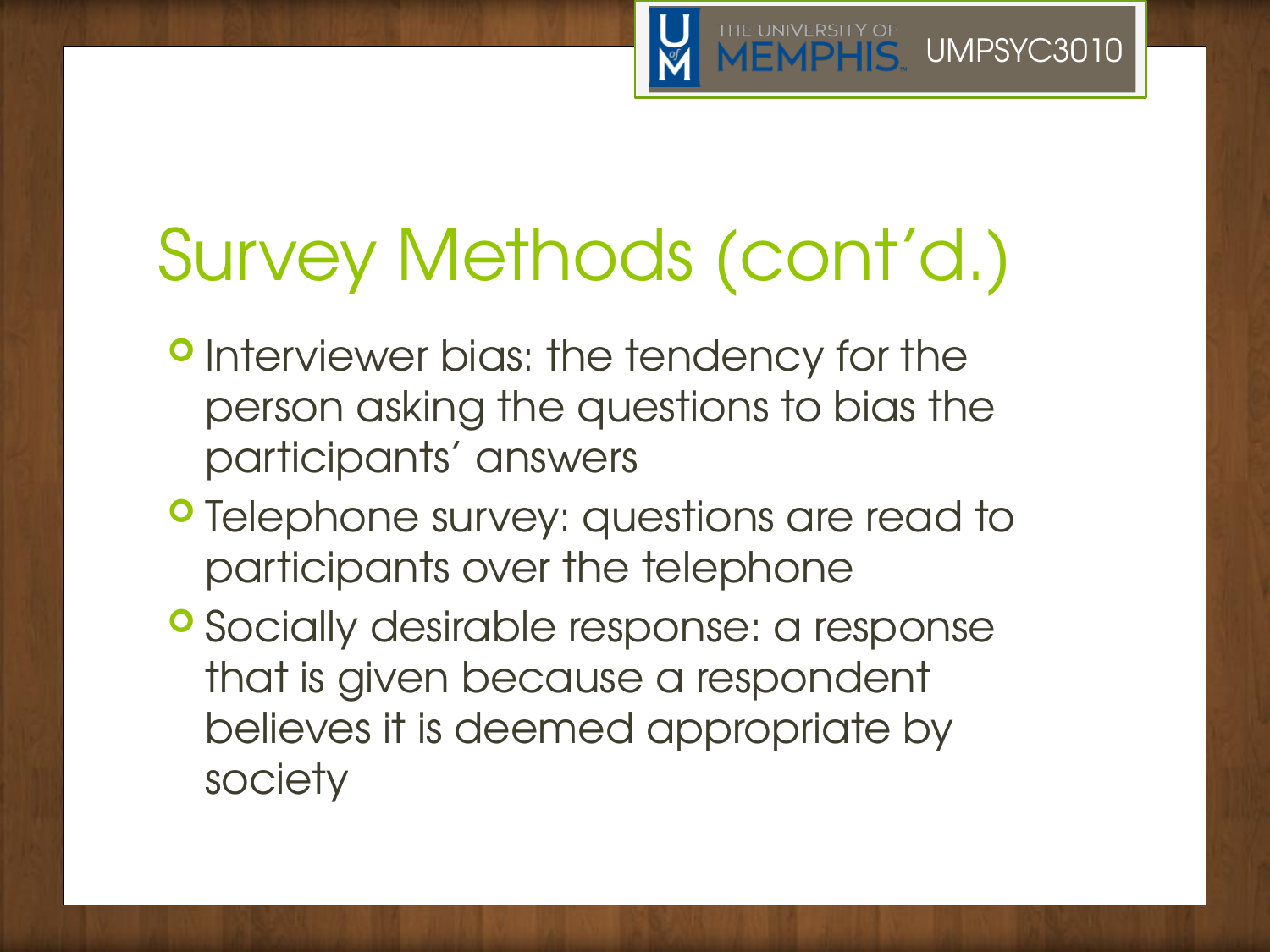

# Survey Methods (cont’d.)
Interviewer bias: the tendency for the person asking the questions to bias the participants’ answers
Telephone survey: questions are read to participants over the telephone
Socially desirable response: a response that is given because a respondent believes it is deemed appropriate by society